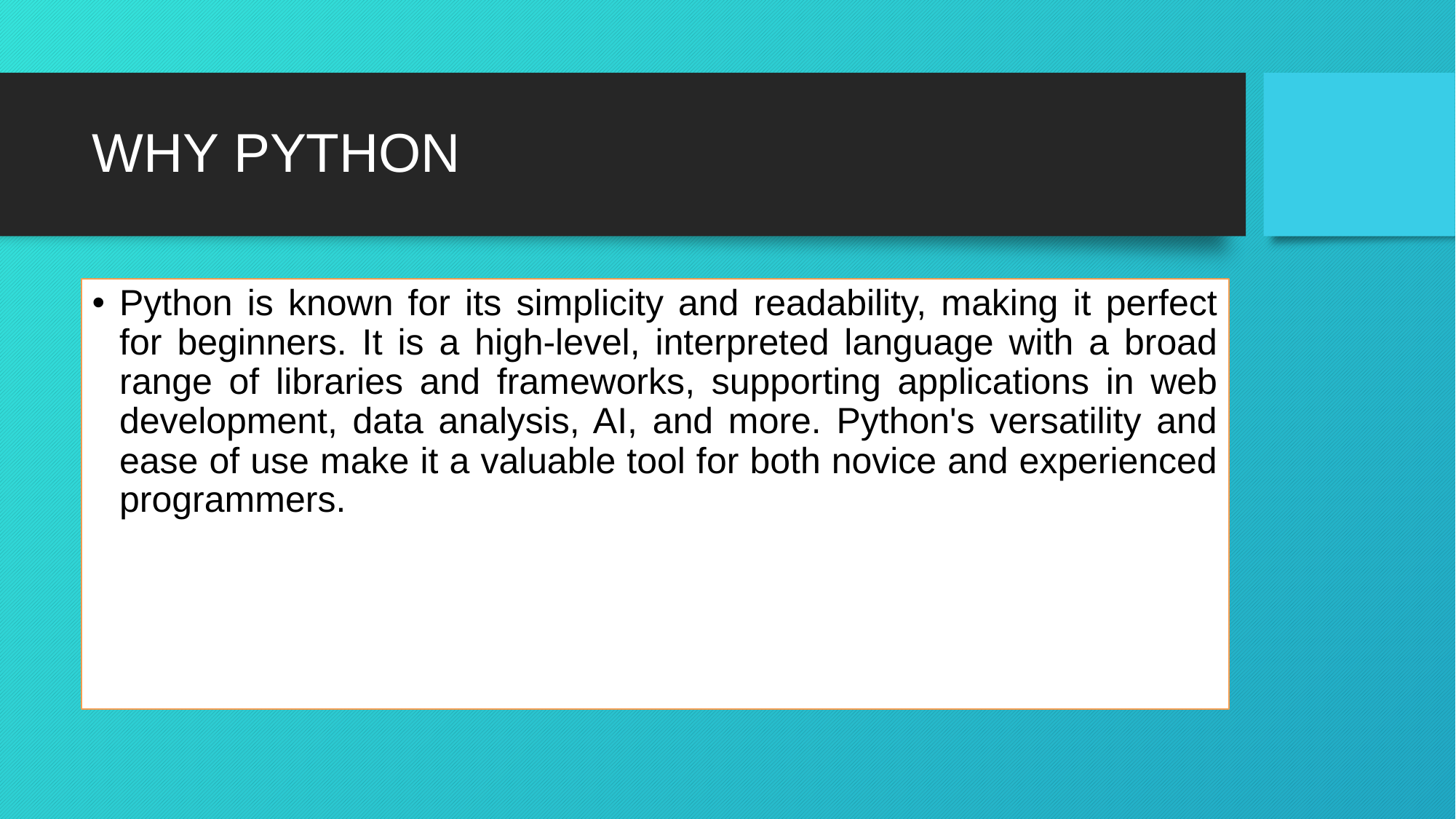

# WHY PYTHON
Python is known for its simplicity and readability, making it perfect for beginners. It is a high-level, interpreted language with a broad range of libraries and frameworks, supporting applications in web development, data analysis, AI, and more. Python's versatility and ease of use make it a valuable tool for both novice and experienced programmers.